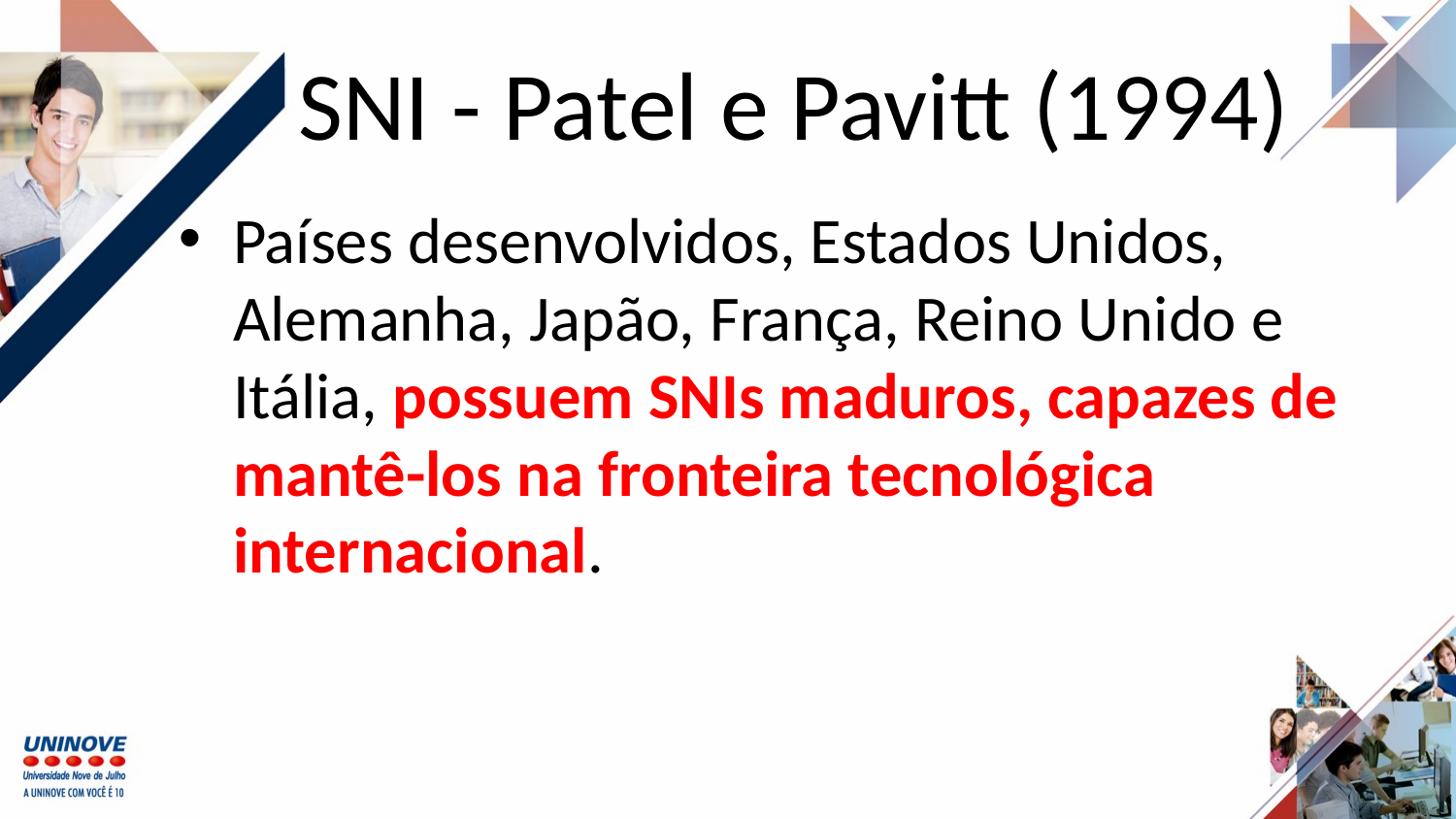

# SNI - Patel e Pavitt (1994)
Países desenvolvidos, Estados Unidos, Alemanha, Japão, França, Reino Unido e Itália, possuem SNIs maduros, capazes de mantê-los na fronteira tecnológica internacional.